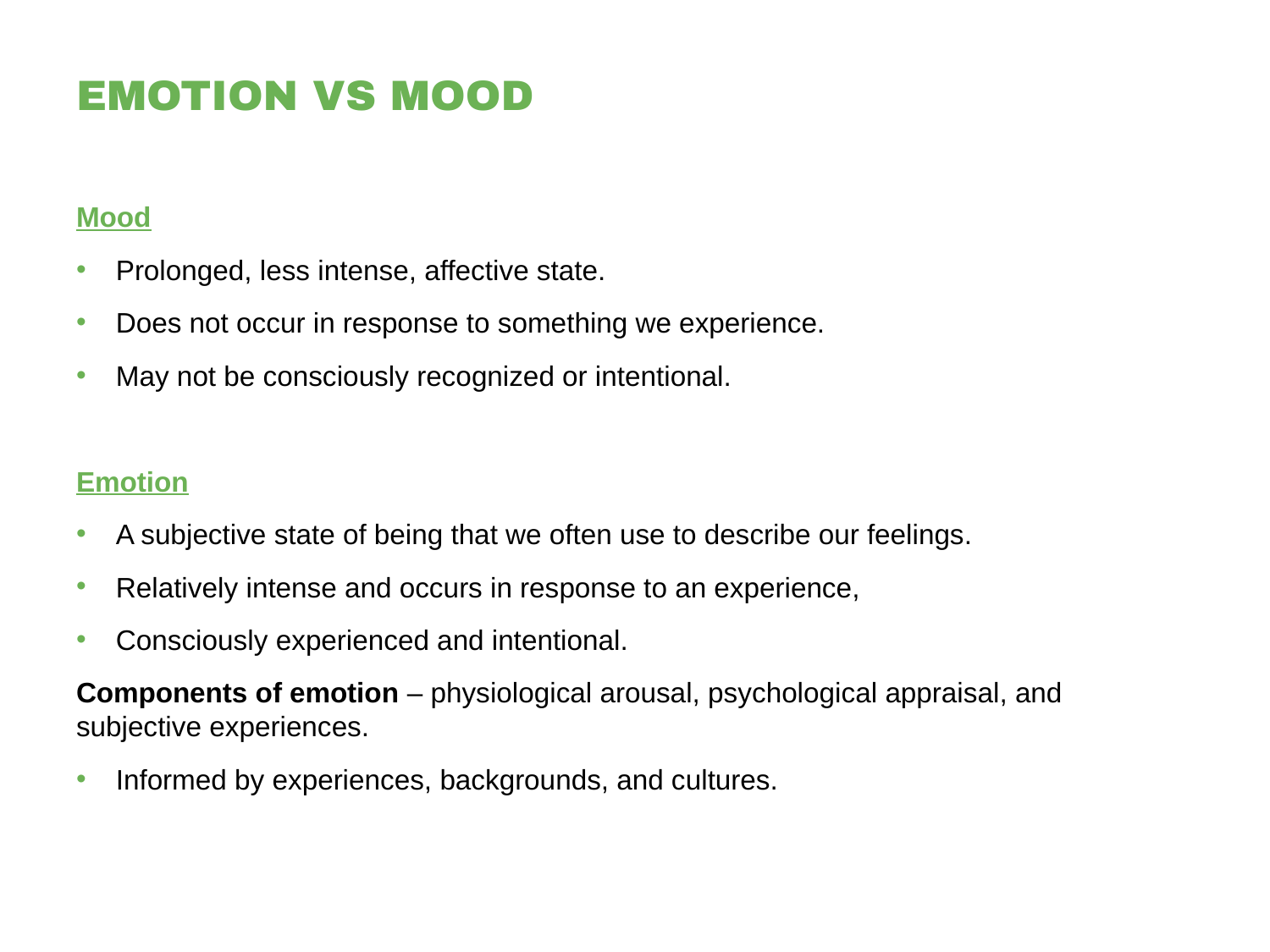

# EMOTION VS MOOD
Mood
Prolonged, less intense, affective state.
Does not occur in response to something we experience.
May not be consciously recognized or intentional.

Emotion
A subjective state of being that we often use to describe our feelings.
Relatively intense and occurs in response to an experience,
Consciously experienced and intentional.
Components of emotion – physiological arousal, psychological appraisal, and subjective experiences.
Informed by experiences, backgrounds, and cultures.